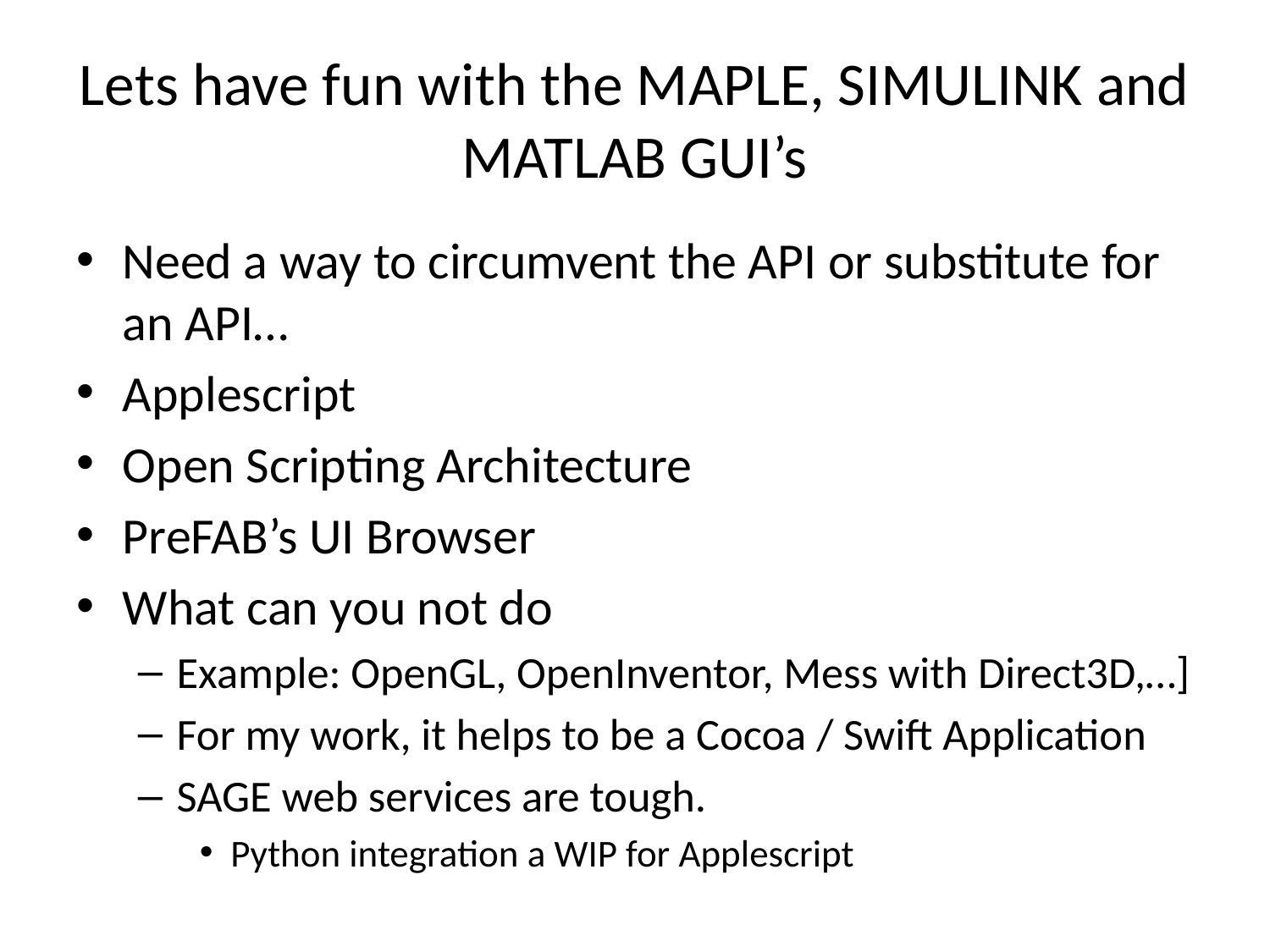

# Lets have fun with the MAPLE, SIMULINK and MATLAB GUI’s
Need a way to circumvent the API or substitute for an API…
Applescript
Open Scripting Architecture
PreFAB’s UI Browser
What can you not do
Example: OpenGL, OpenInventor, Mess with Direct3D,…]
For my work, it helps to be a Cocoa / Swift Application
SAGE web services are tough.
Python integration a WIP for Applescript